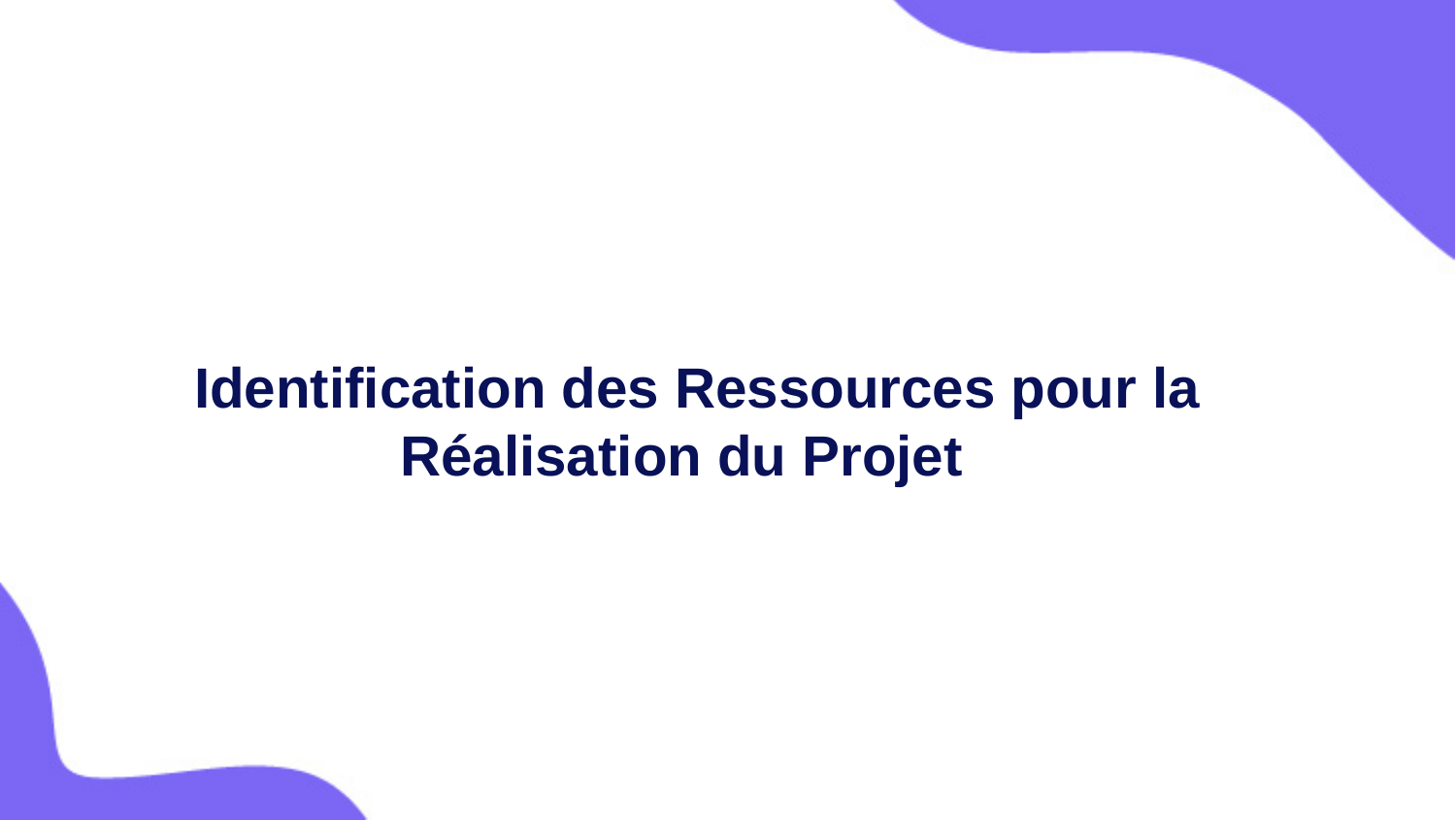

Identification des Ressources pour la Réalisation du Projet